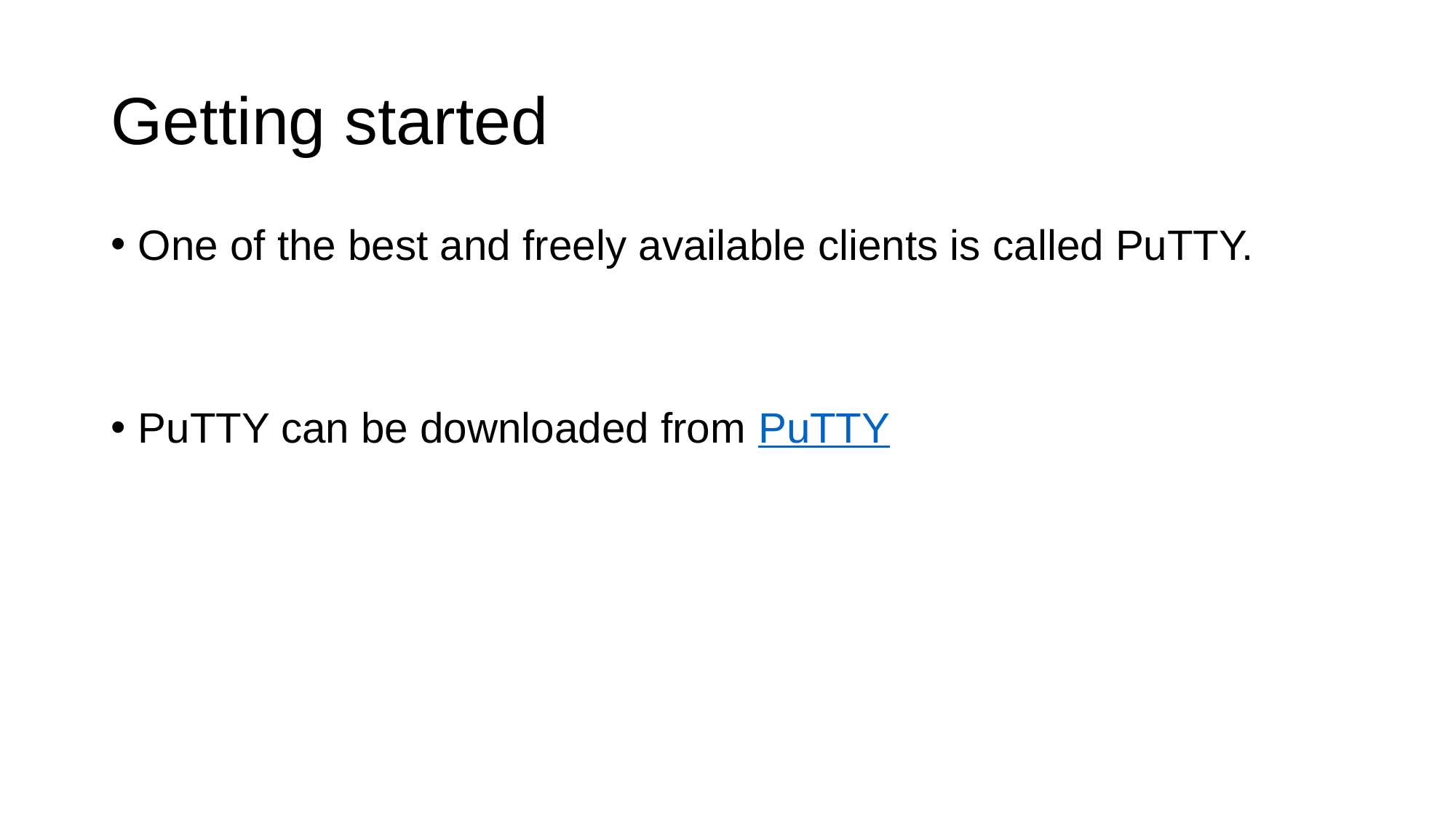

# Getting started
One of the best and freely available clients is called PuTTY.

PuTTY can be downloaded from PuTTY